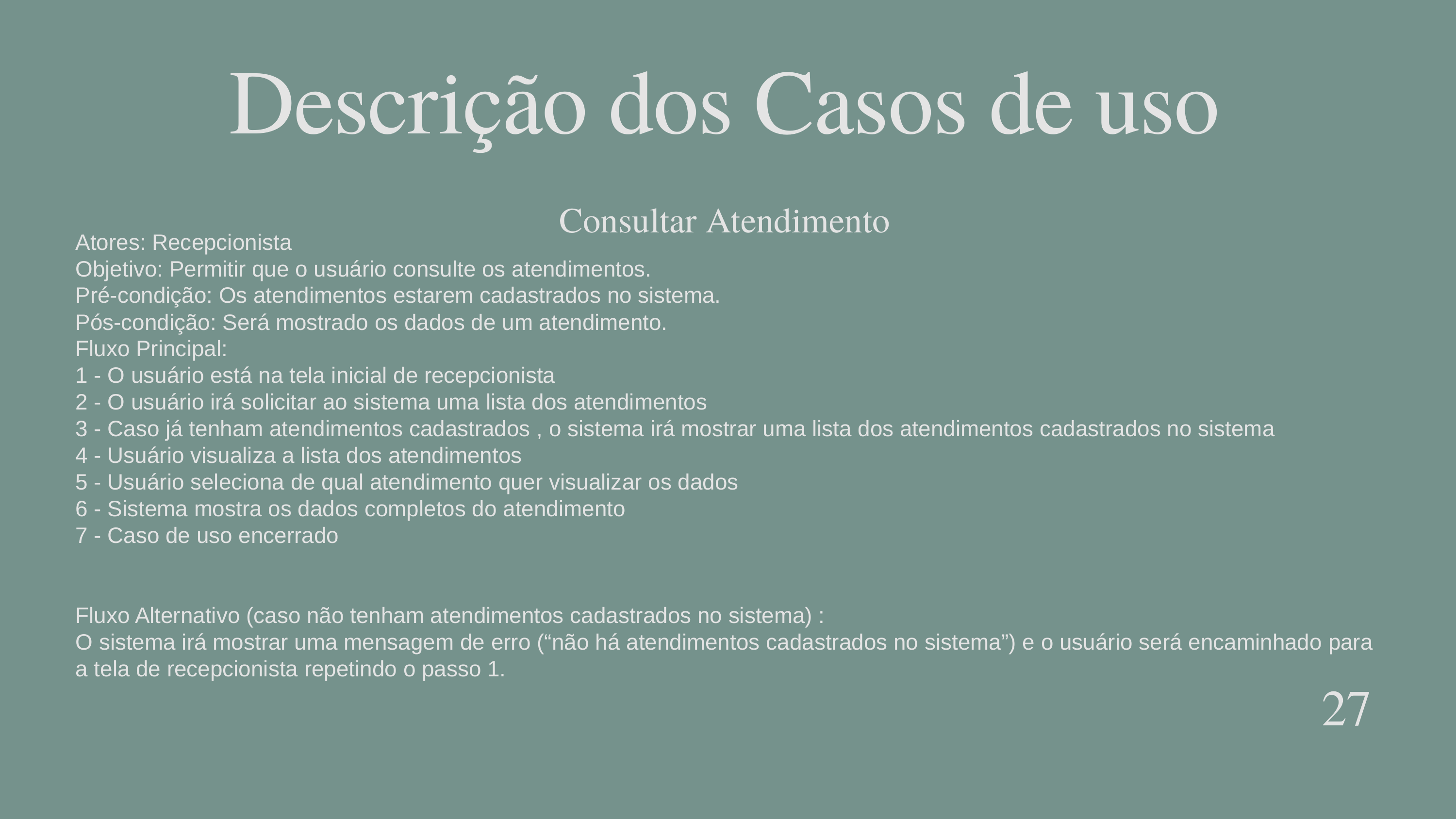

Descrição dos Casos de uso
Consultar Atendimento
Atores: Recepcionista
Objetivo: Permitir que o usuário consulte os atendimentos.
Pré-condição: Os atendimentos estarem cadastrados no sistema.
Pós-condição: Será mostrado os dados de um atendimento.
Fluxo Principal:
1 - O usuário está na tela inicial de recepcionista
2 - O usuário irá solicitar ao sistema uma lista dos atendimentos
3 - Caso já tenham atendimentos cadastrados , o sistema irá mostrar uma lista dos atendimentos cadastrados no sistema
4 - Usuário visualiza a lista dos atendimentos
5 - Usuário seleciona de qual atendimento quer visualizar os dados
6 - Sistema mostra os dados completos do atendimento
7 - Caso de uso encerrado

Fluxo Alternativo (caso não tenham atendimentos cadastrados no sistema) :
O sistema irá mostrar uma mensagem de erro (“não há atendimentos cadastrados no sistema”) e o usuário será encaminhado para a tela de recepcionista repetindo o passo 1.

27